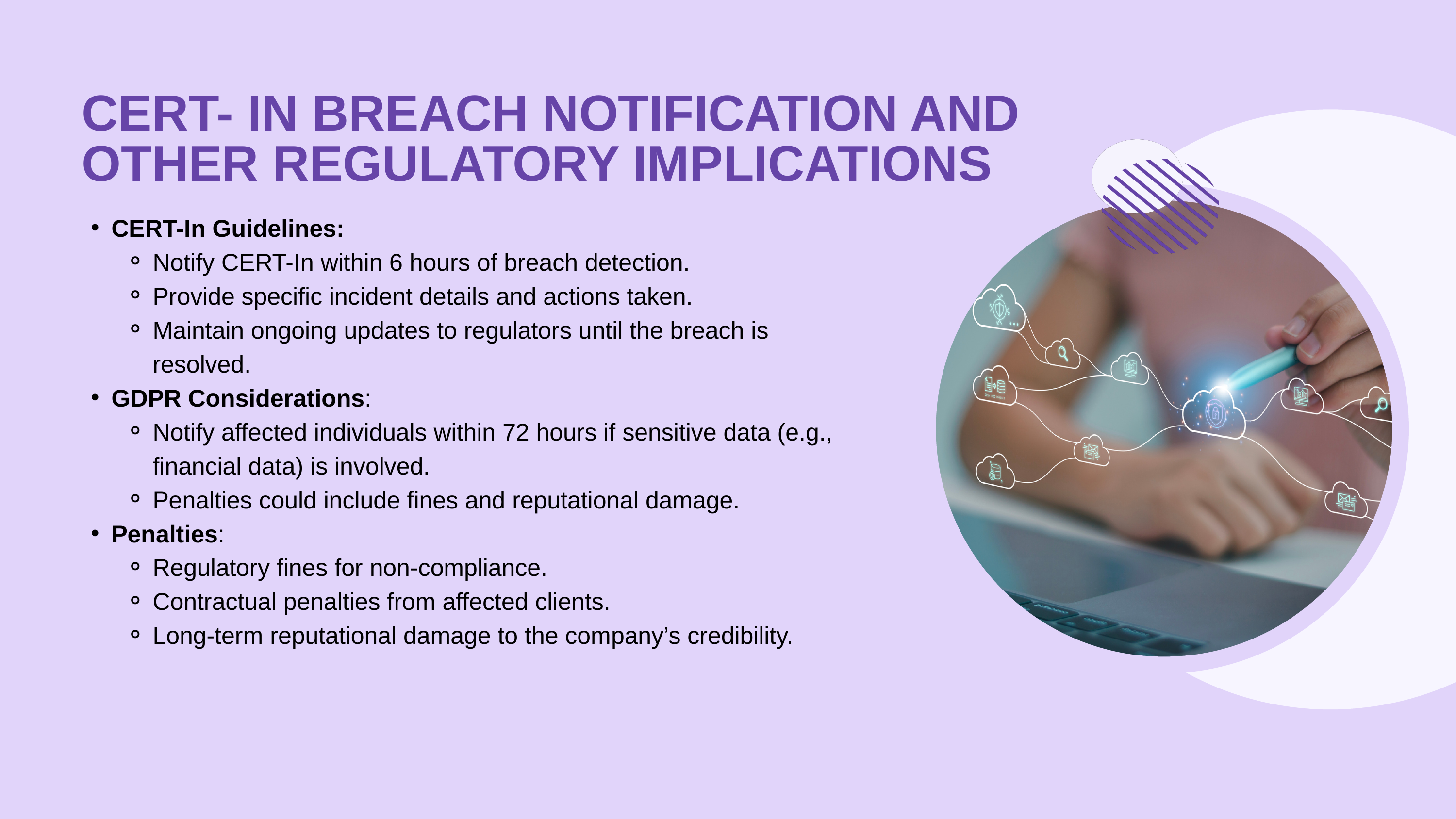

CERT- IN BREACH NOTIFICATION AND OTHER REGULATORY IMPLICATIONS

CERT-In Guidelines:
Notify CERT-In within 6 hours of breach detection.
Provide specific incident details and actions taken.
Maintain ongoing updates to regulators until the breach is resolved.
GDPR Considerations:
Notify affected individuals within 72 hours if sensitive data (e.g., financial data) is involved.
Penalties could include fines and reputational damage.
Penalties:
Regulatory fines for non-compliance.
Contractual penalties from affected clients.
Long-term reputational damage to the company’s credibility.